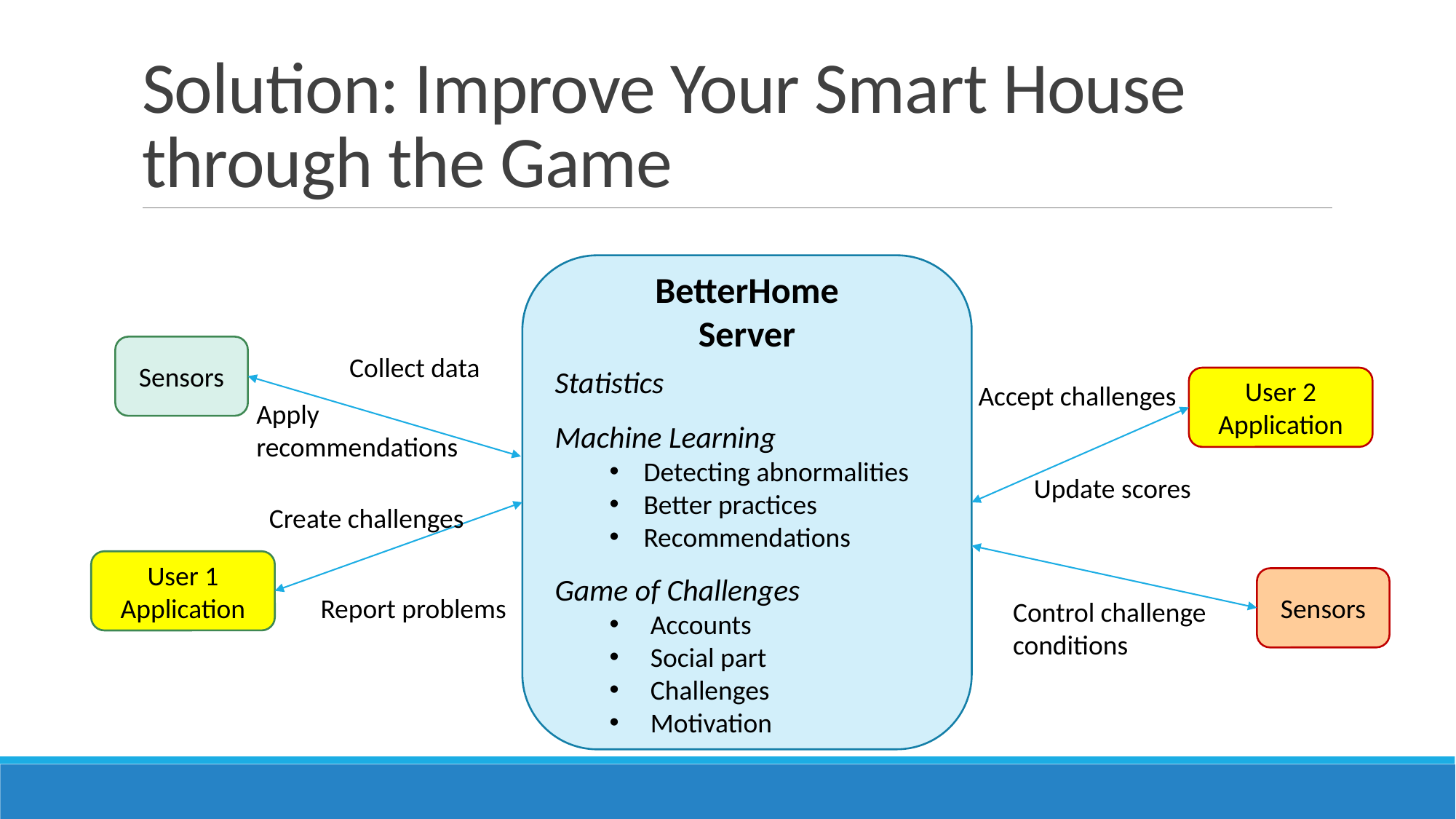

# Solution: Improve Your Smart House through the Game
BetterHome
Server
Statistics
Machine Learning
Detecting abnormalities
Better practices
Recommendations
Game of Challenges
Accounts
Social part
Challenges
Motivation
Sensors
Collect data
User 2 Application
Accept challenges
Apply
recommendations
Update scores
Create challenges
User 1 Application
Sensors
Report problems
Control challenge
conditions